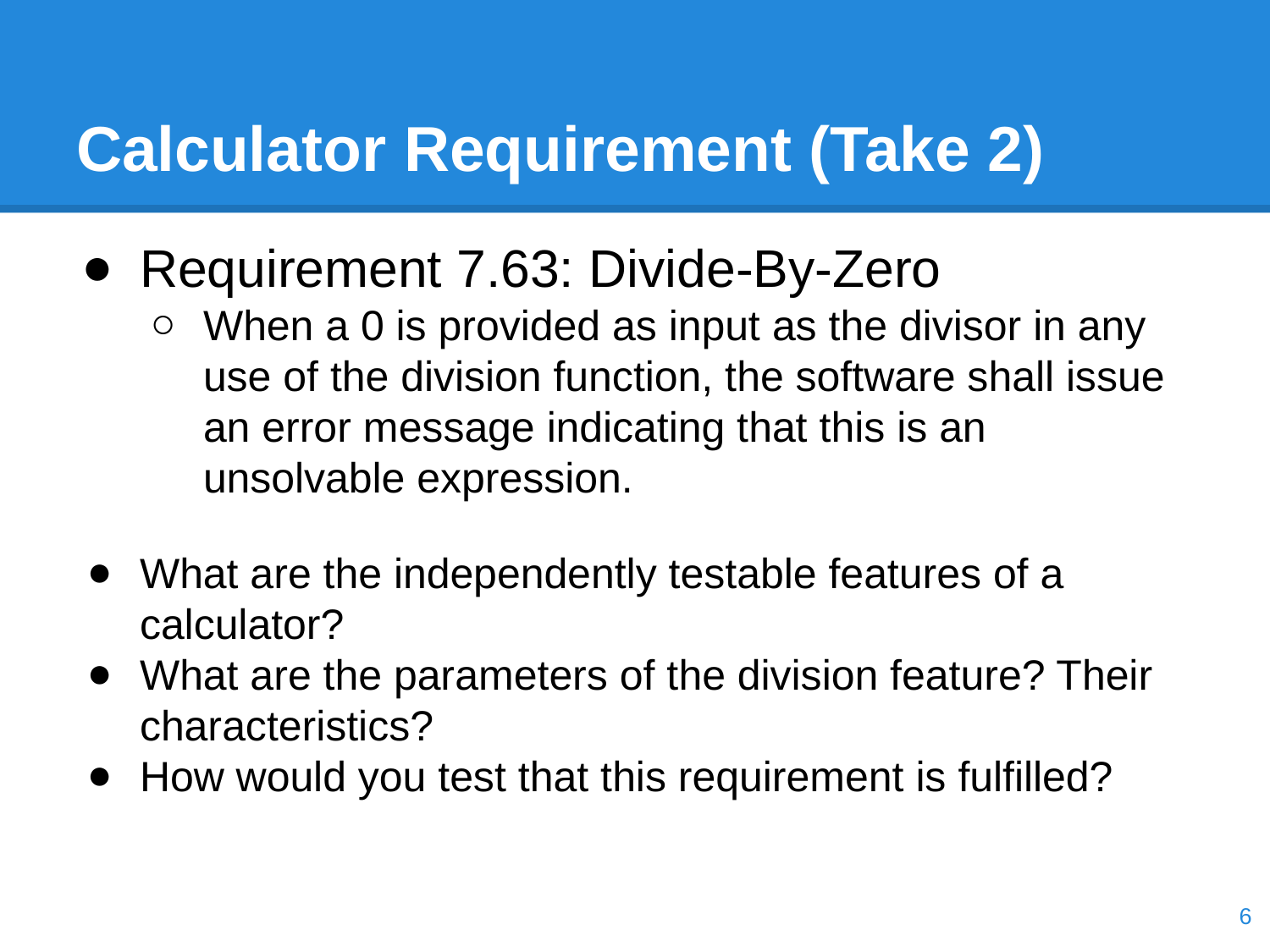

# Calculator Requirement (Take 2)
Requirement 7.63: Divide-By-Zero
When a 0 is provided as input as the divisor in any use of the division function, the software shall issue an error message indicating that this is an unsolvable expression.

What are the independently testable features of a calculator?
What are the parameters of the division feature? Their characteristics?
How would you test that this requirement is fulfilled?
6